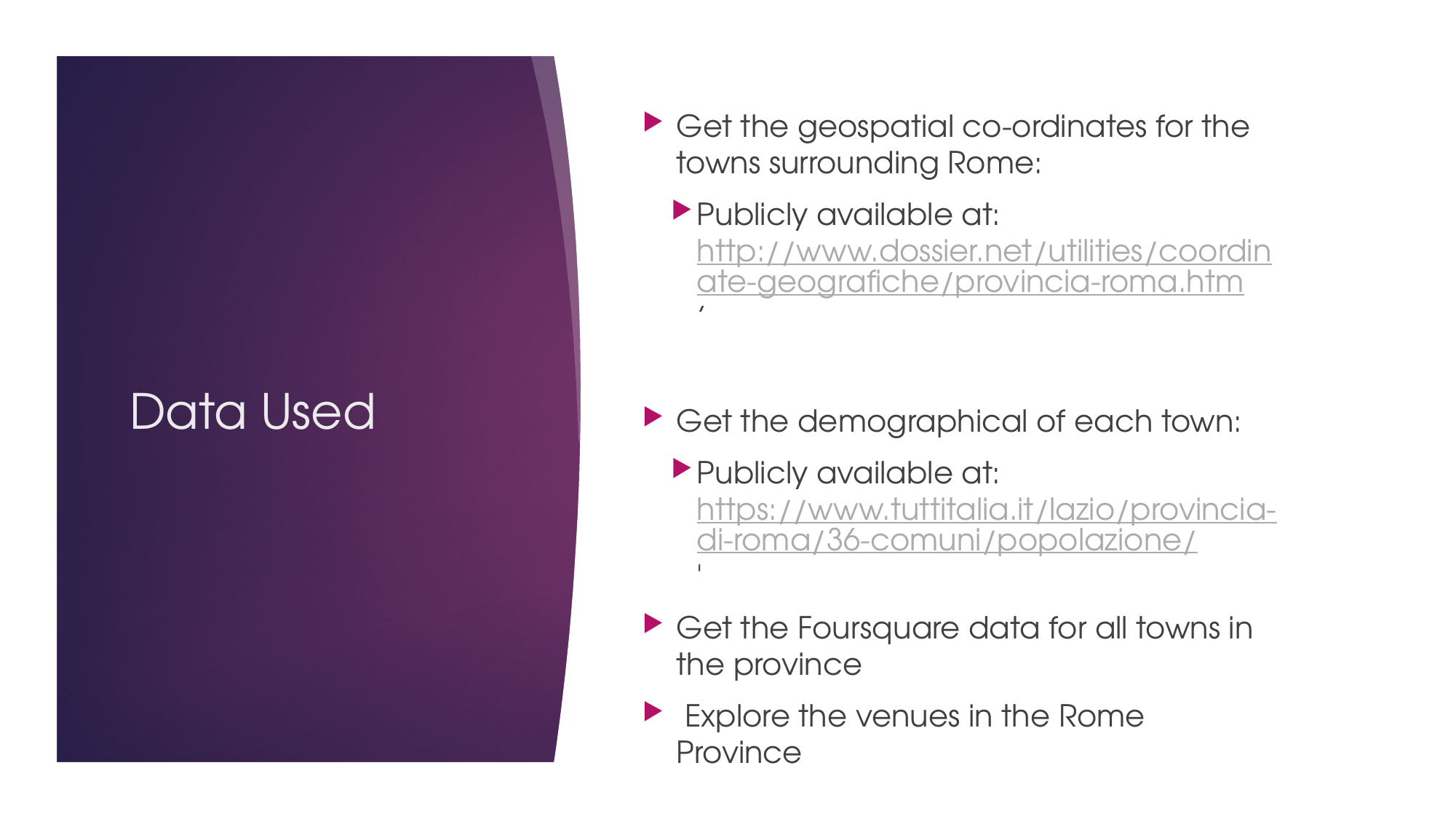

Get the geospatial co-ordinates for the towns surrounding Rome:
Publicly available at: http://www.dossier.net/utilities/coordinate-geografiche/provincia-roma.htm’

Get the demographical of each town:
Publicly available at: https://www.tuttitalia.it/lazio/provincia-di-roma/36-comuni/popolazione/'
Get the Foursquare data for all towns in the province
 Explore the venues in the Rome Province
# Data Used